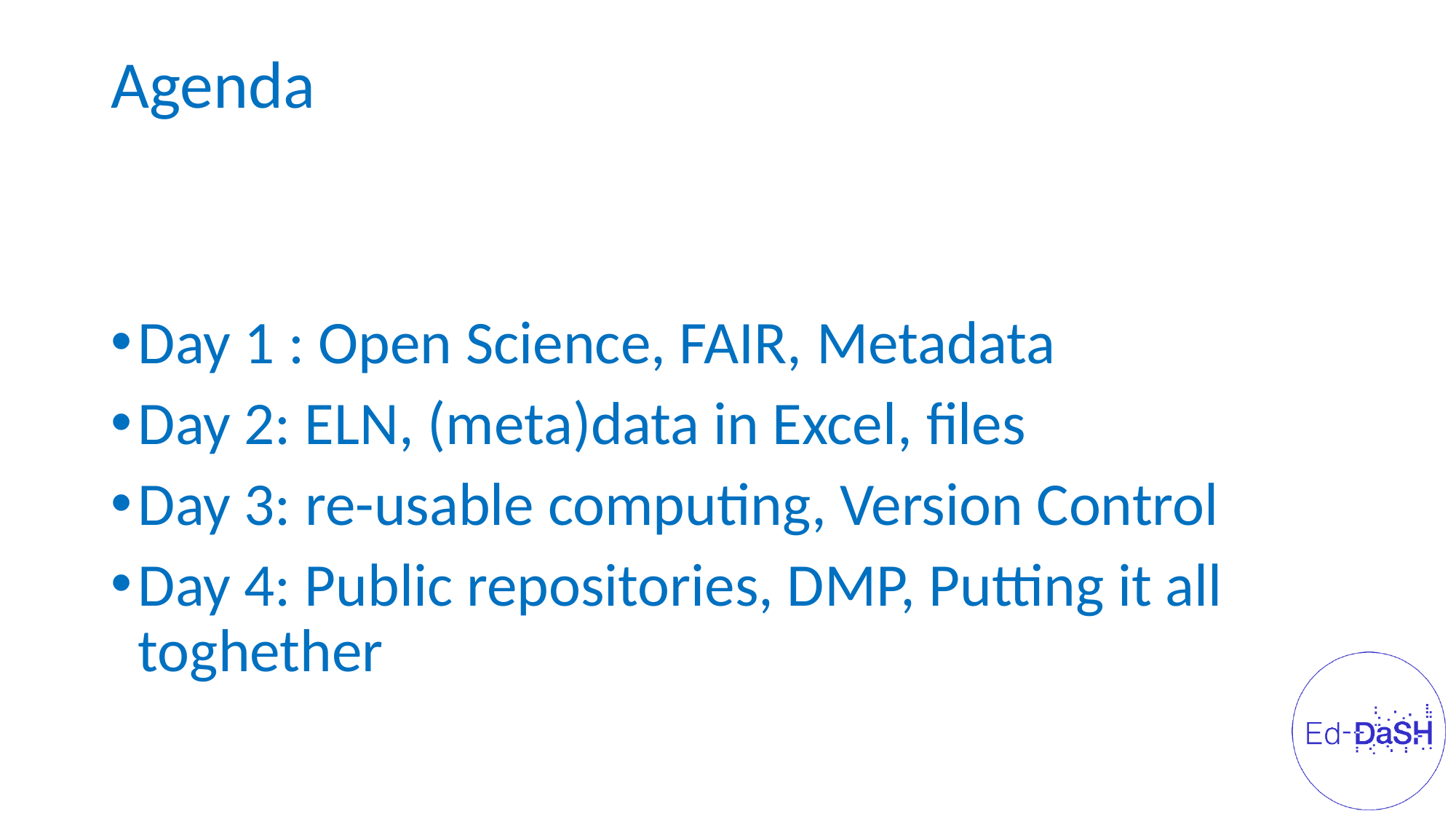

# Agenda

Day 1 : Open Science, FAIR, Metadata
Day 2: ELN, (meta)data in Excel, files
Day 3: re-usable computing, Version Control
Day 4: Public repositories, DMP, Putting it all toghether